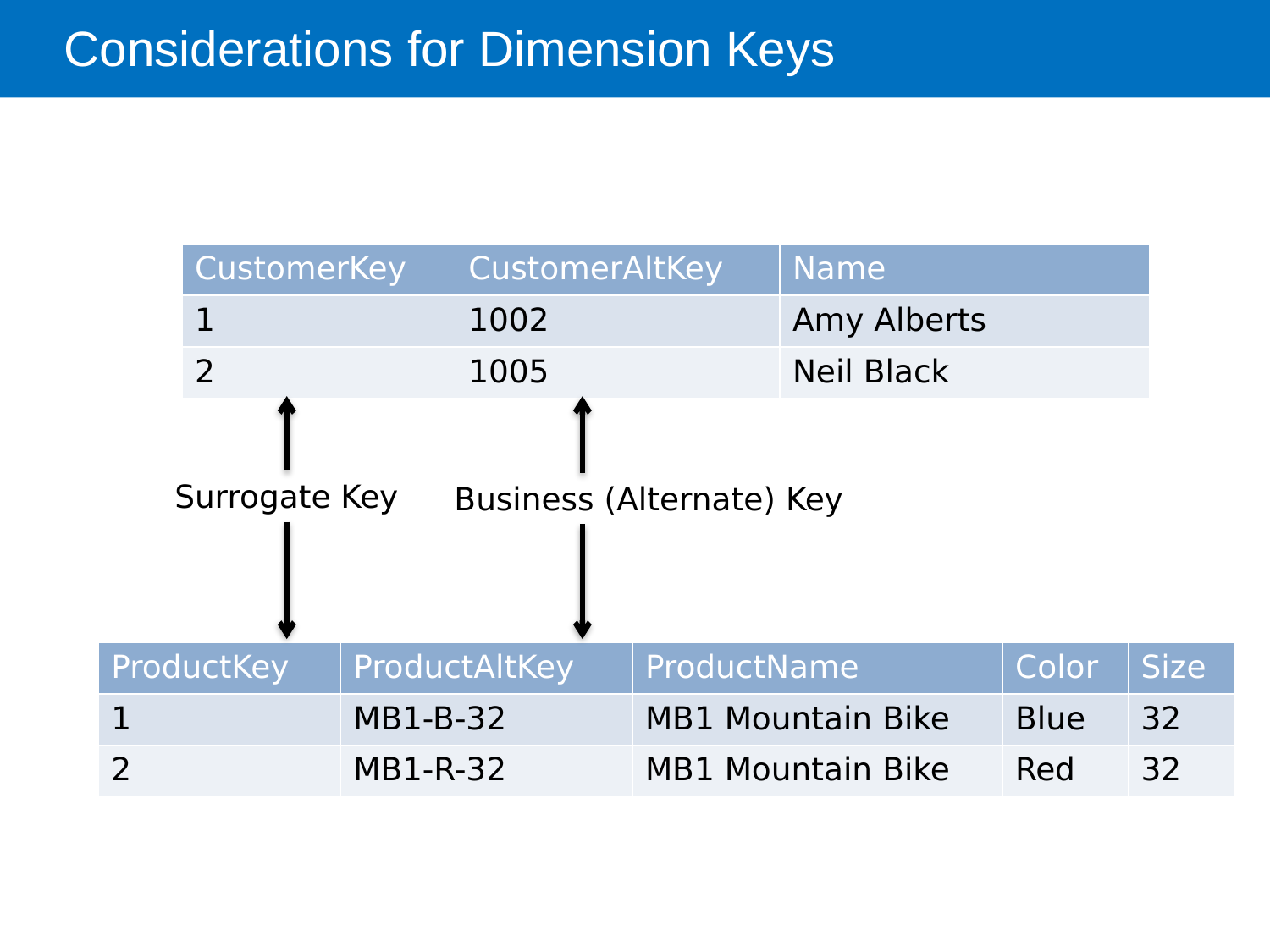

# Considerations for Dimension Keys
| CustomerKey | CustomerAltKey | Name |
| --- | --- | --- |
| 1 | 1002 | Amy Alberts |
| 2 | 1005 | Neil Black |
Surrogate Key
Business (Alternate) Key
| ProductKey | ProductAltKey | ProductName | Color | Size |
| --- | --- | --- | --- | --- |
| 1 | MB1-B-32 | MB1 Mountain Bike | Blue | 32 |
| 2 | MB1-R-32 | MB1 Mountain Bike | Red | 32 |